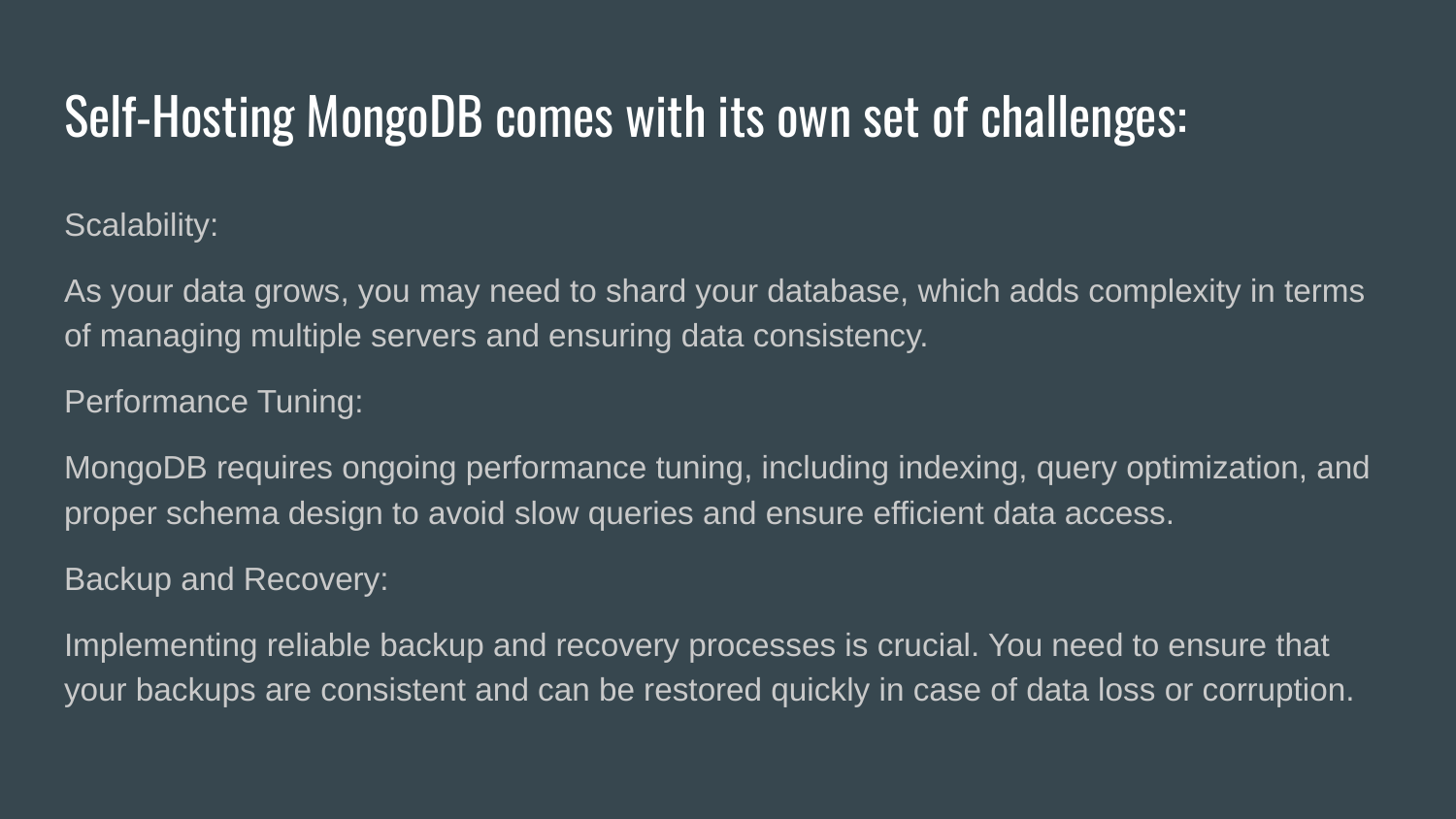

# Self-Hosting MongoDB comes with its own set of challenges:
Scalability:
As your data grows, you may need to shard your database, which adds complexity in terms of managing multiple servers and ensuring data consistency.
Performance Tuning:
MongoDB requires ongoing performance tuning, including indexing, query optimization, and proper schema design to avoid slow queries and ensure efficient data access.
Backup and Recovery:
Implementing reliable backup and recovery processes is crucial. You need to ensure that your backups are consistent and can be restored quickly in case of data loss or corruption.